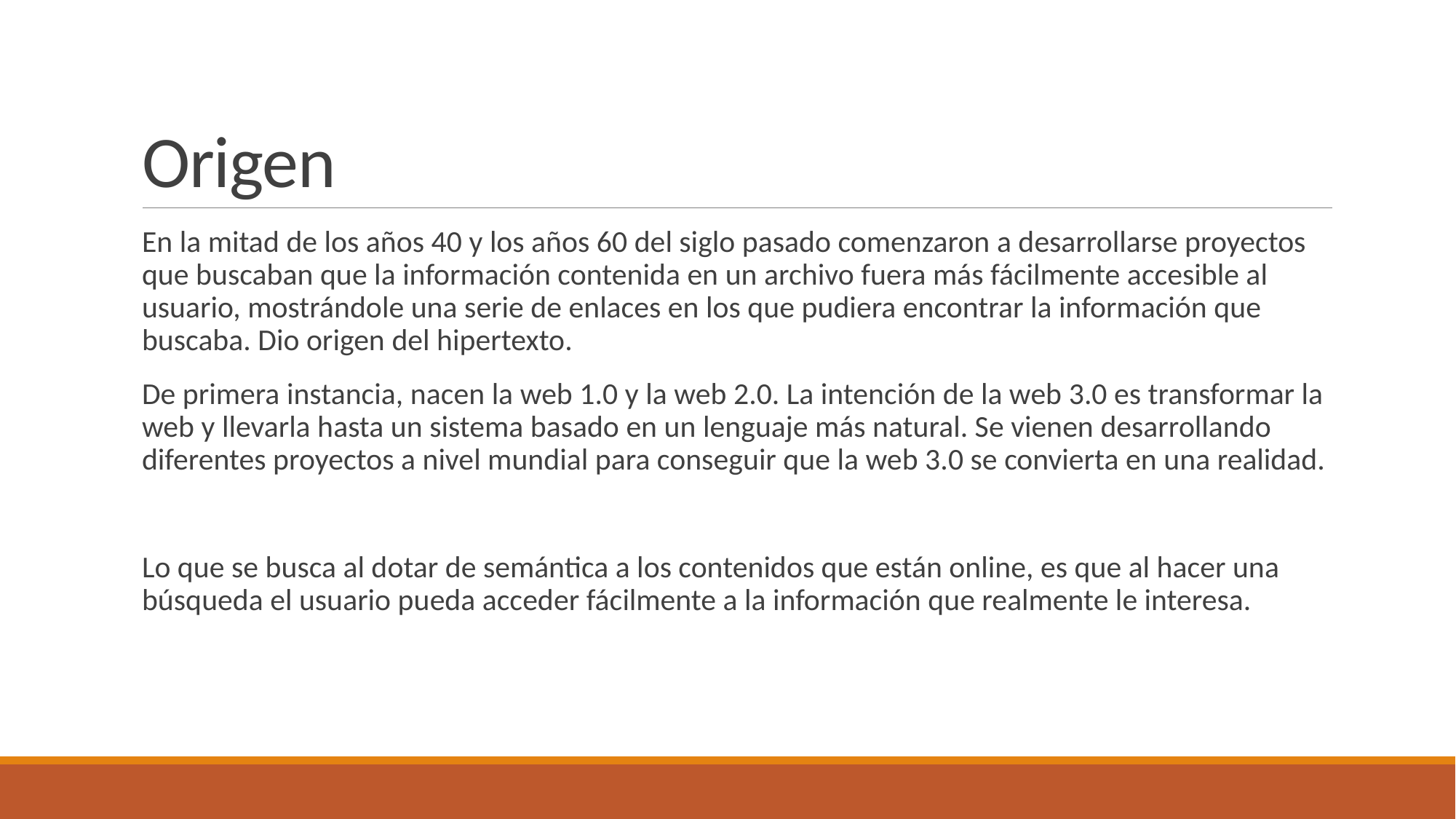

# Origen
En la mitad de los años 40 y los años 60 del siglo pasado comenzaron a desarrollarse proyectos que buscaban que la información contenida en un archivo fuera más fácilmente accesible al usuario, mostrándole una serie de enlaces en los que pudiera encontrar la información que buscaba. Dio origen del hipertexto.
De primera instancia, nacen la web 1.0 y la web 2.0. La intención de la web 3.0 es transformar la web y llevarla hasta un sistema basado en un lenguaje más natural. Se vienen desarrollando diferentes proyectos a nivel mundial para conseguir que la web 3.0 se convierta en una realidad.

Lo que se busca al dotar de semántica a los contenidos que están online, es que al hacer una búsqueda el usuario pueda acceder fácilmente a la información que realmente le interesa.